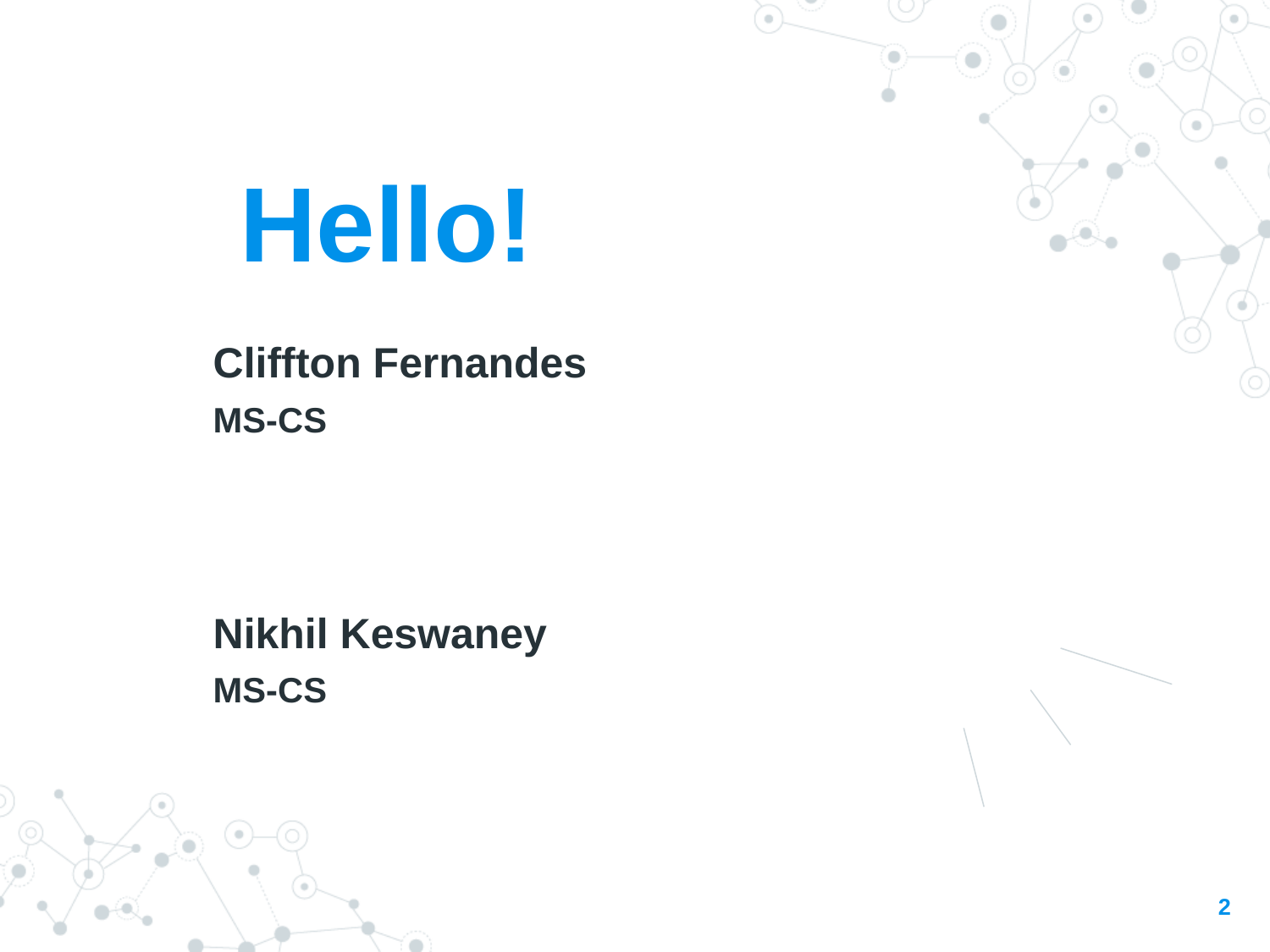

Hello!
Cliffton Fernandes
MS-CS
Nikhil Keswaney
MS-CS
2